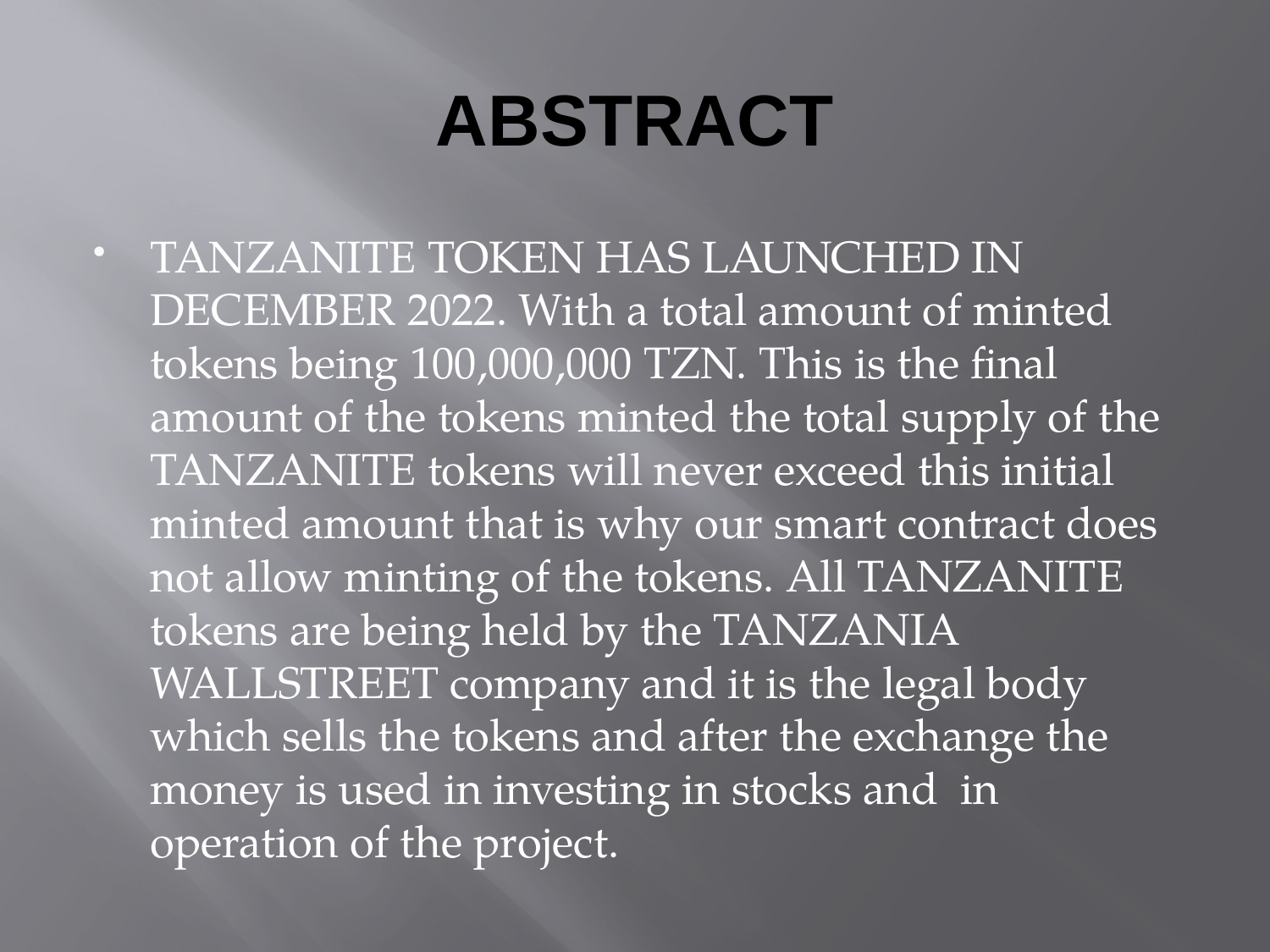

# ABSTRACT
TANZANITE TOKEN HAS LAUNCHED IN DECEMBER 2022. With a total amount of minted tokens being 100,000,000 TZN. This is the final amount of the tokens minted the total supply of the TANZANITE tokens will never exceed this initial minted amount that is why our smart contract does not allow minting of the tokens. All TANZANITE tokens are being held by the TANZANIA WALLSTREET company and it is the legal body which sells the tokens and after the exchange the money is used in investing in stocks and  in operation of the project.